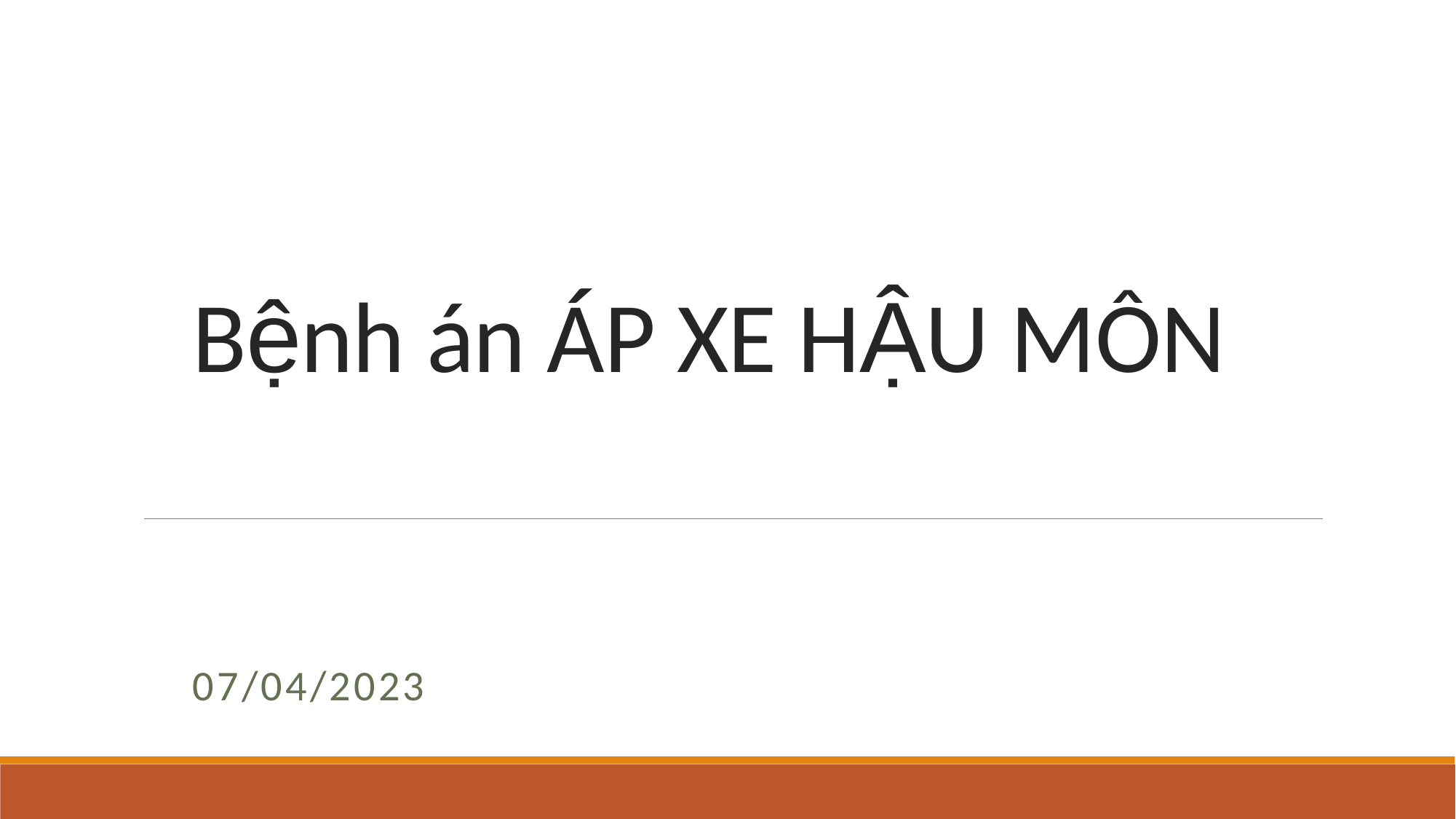

# Bệnh án ÁP XE HẬU MÔN
07/04/2023